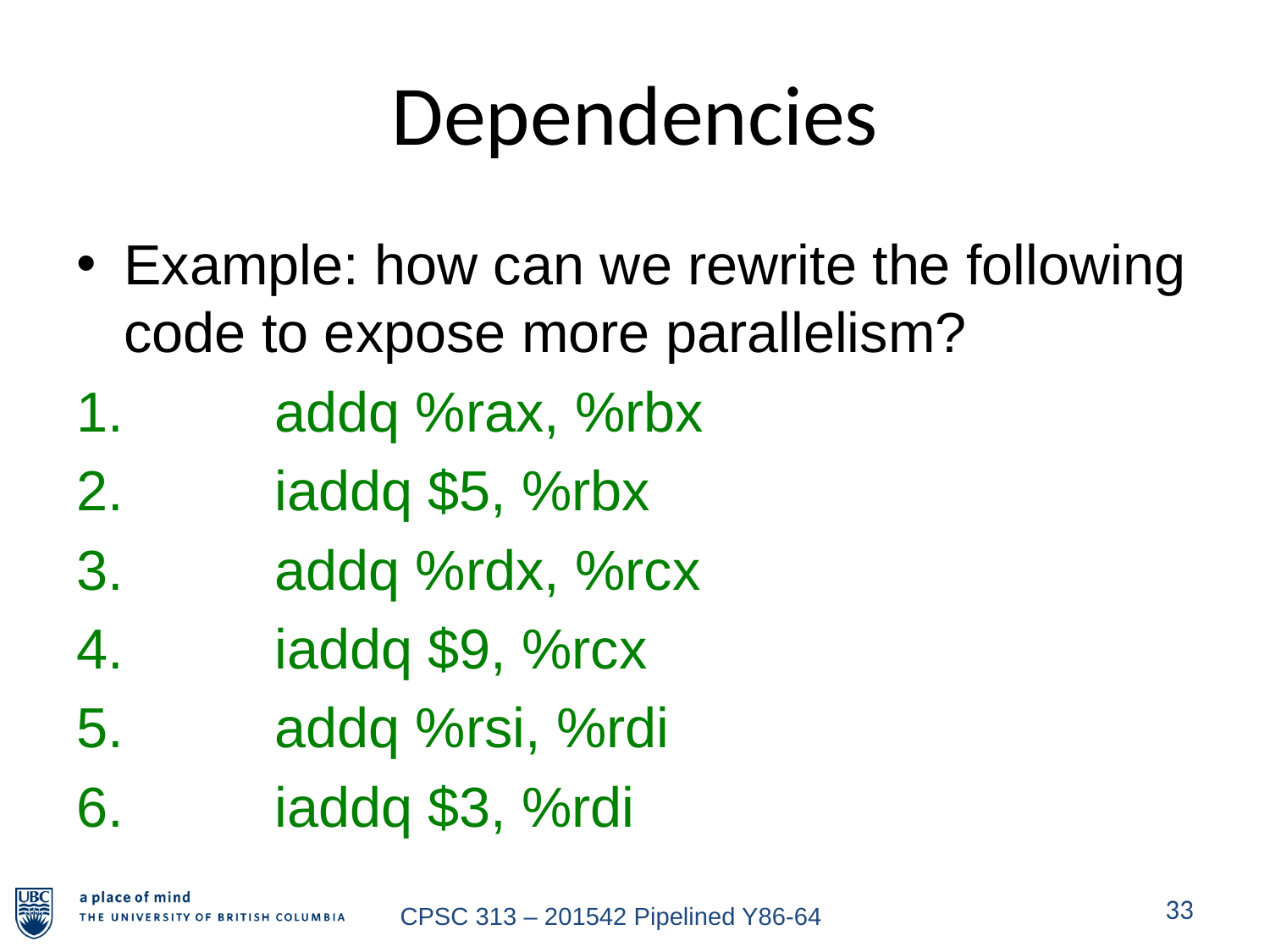

# Dependencies
Example: how can we rewrite the following code to expose more parallelism?
	addq %rax, %rbx
	iaddq $5, %rbx
	addq %rdx, %rcx
	iaddq $9, %rcx
	addq %rsi, %rdi
	iaddq $3, %rdi

33